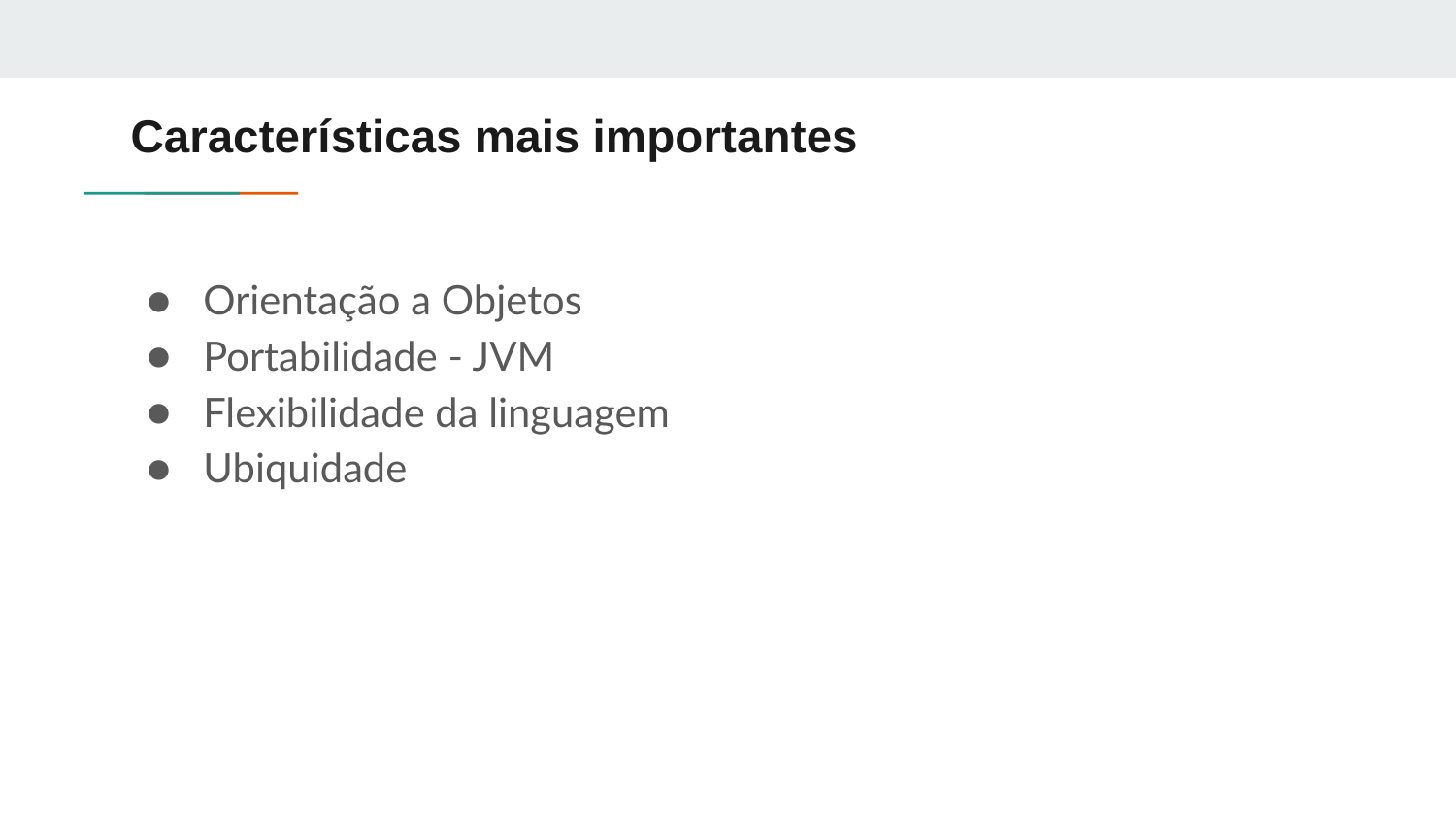

# Características mais importantes
Orientação a Objetos
Portabilidade - JVM
Flexibilidade da linguagem
Ubiquidade